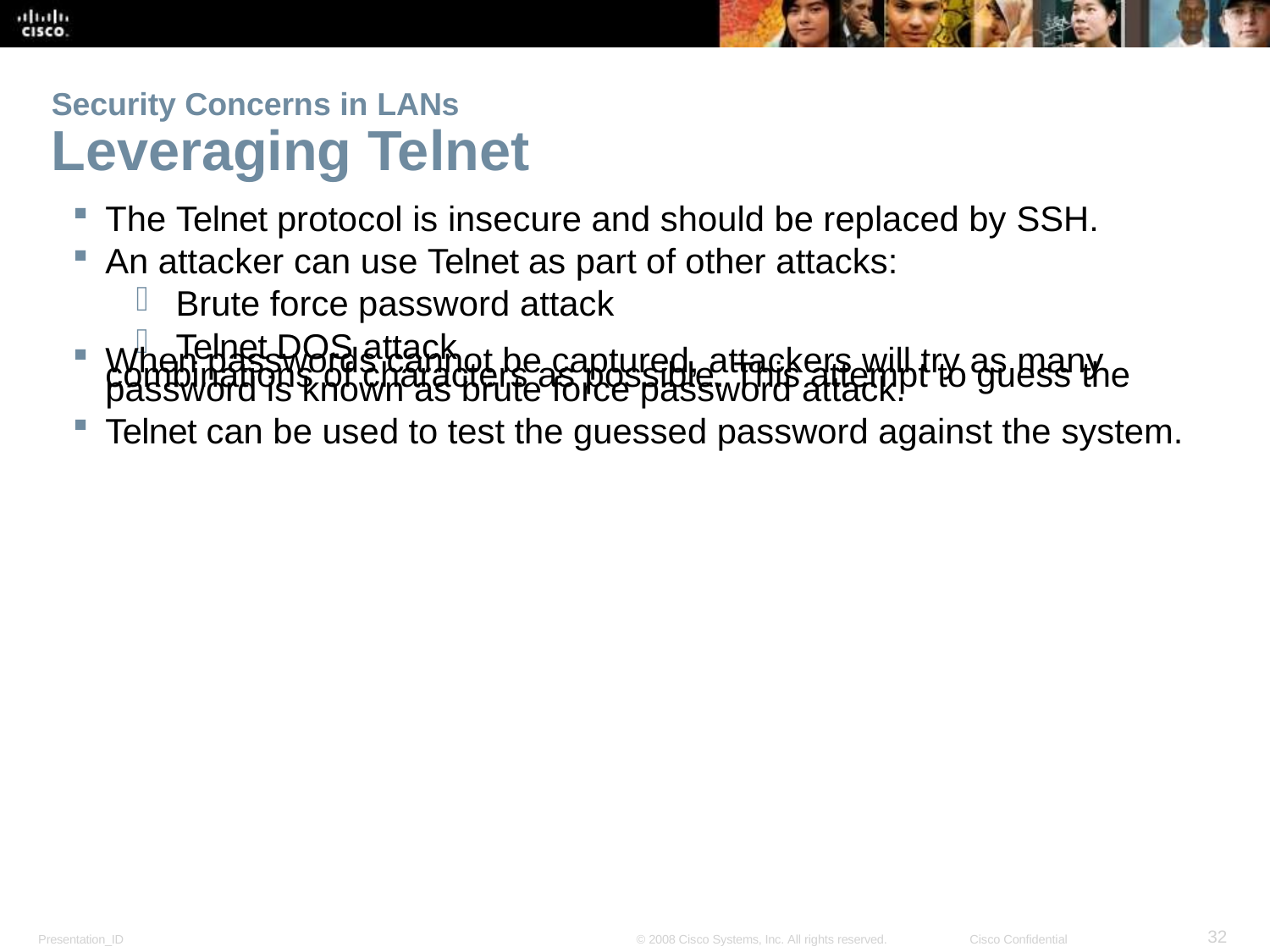

Security Concerns in LANs
Leveraging Telnet
The Telnet protocol is insecure and should be replaced by SSH.
An attacker can use Telnet as part of other attacks:
Brute force password attack
Telnet DOS attack
When passwords cannot be captured, attackers will try as many  combinations of characters as possible. This attempt to guess the  password is known as brute force password attack.
Telnet can be used to test the guessed password against the system.
32
Presentation_ID
© 2008 Cisco Systems, Inc. All rights reserved.
Cisco Confidential